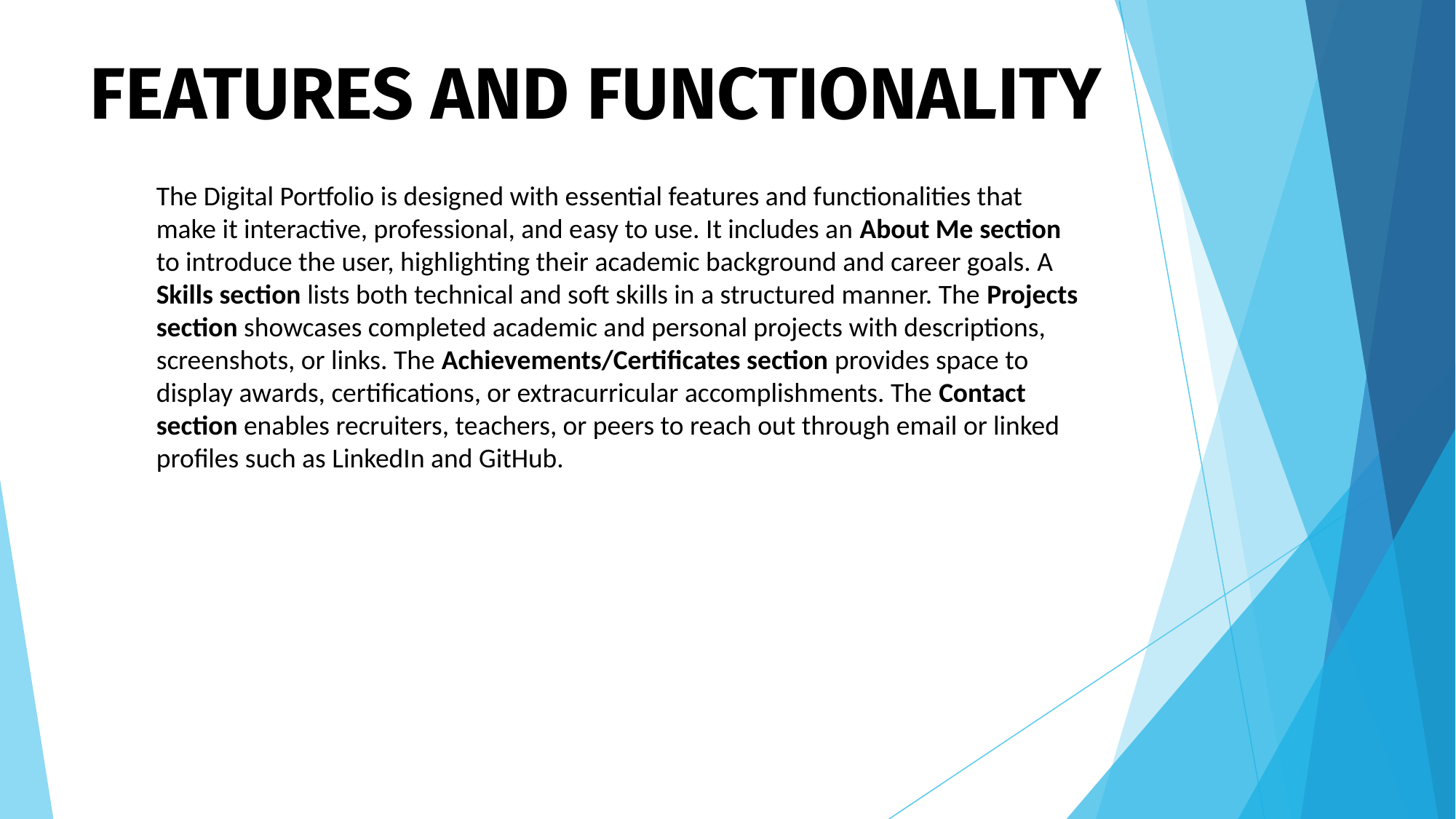

# FEATURES AND FUNCTIONALITY
The Digital Portfolio is designed with essential features and functionalities that make it interactive, professional, and easy to use. It includes an About Me section to introduce the user, highlighting their academic background and career goals. A Skills section lists both technical and soft skills in a structured manner. The Projects section showcases completed academic and personal projects with descriptions, screenshots, or links. The Achievements/Certificates section provides space to display awards, certifications, or extracurricular accomplishments. The Contact section enables recruiters, teachers, or peers to reach out through email or linked profiles such as LinkedIn and GitHub.